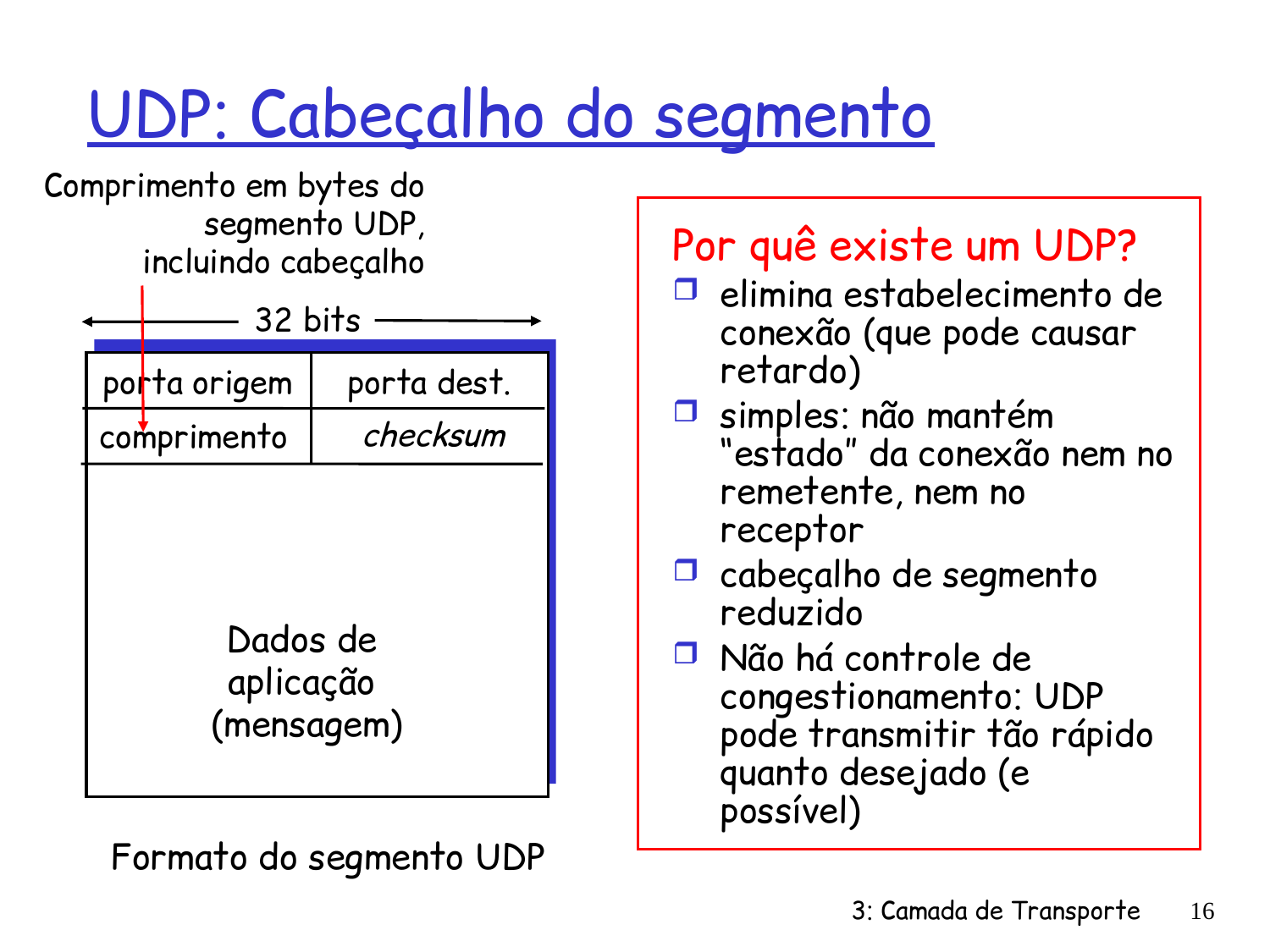

# UDP: Cabeçalho do segmento
Comprimento em bytes do
segmento UDP,
incluindo cabeçalho

Por quê existe um UDP?
elimina estabelecimento de conexão (que pode causar retardo)
simples: não mantém “estado” da conexão nem no remetente, nem no receptor
cabeçalho de segmento reduzido
Não há controle de congestionamento: UDP pode transmitir tão rápido quanto desejado (e possível)

32 bits

porta origem
porta dest.

checksum

comprimento

Dados de
aplicação
(mensagem)
Formato do segmento UDP
3: Camada de Transporte
16